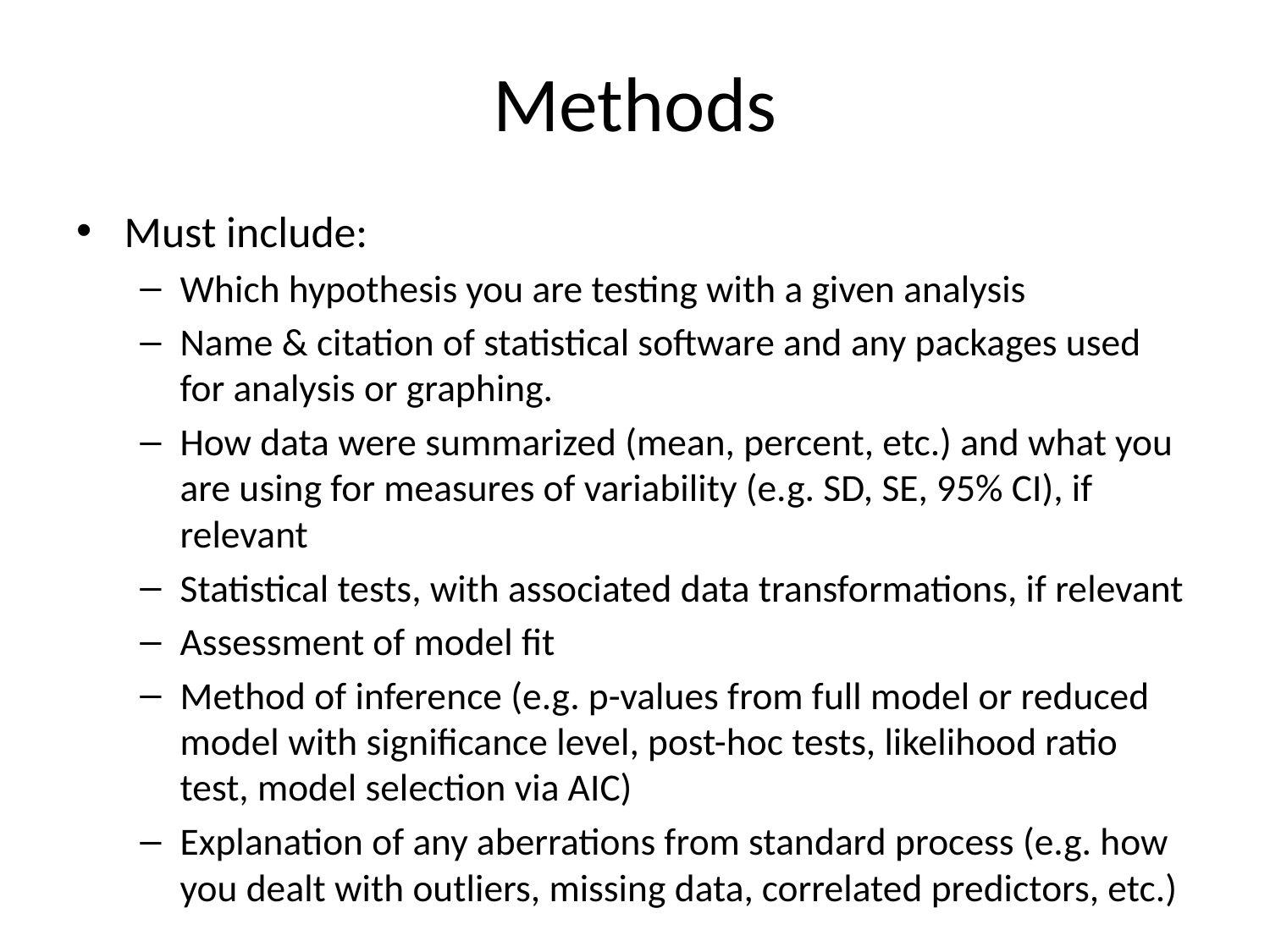

# Methods
Must include:
Which hypothesis you are testing with a given analysis
Name & citation of statistical software and any packages used for analysis or graphing.
How data were summarized (mean, percent, etc.) and what you are using for measures of variability (e.g. SD, SE, 95% CI), if relevant
Statistical tests, with associated data transformations, if relevant
Assessment of model fit
Method of inference (e.g. p-values from full model or reduced model with significance level, post-hoc tests, likelihood ratio test, model selection via AIC)
Explanation of any aberrations from standard process (e.g. how you dealt with outliers, missing data, correlated predictors, etc.)